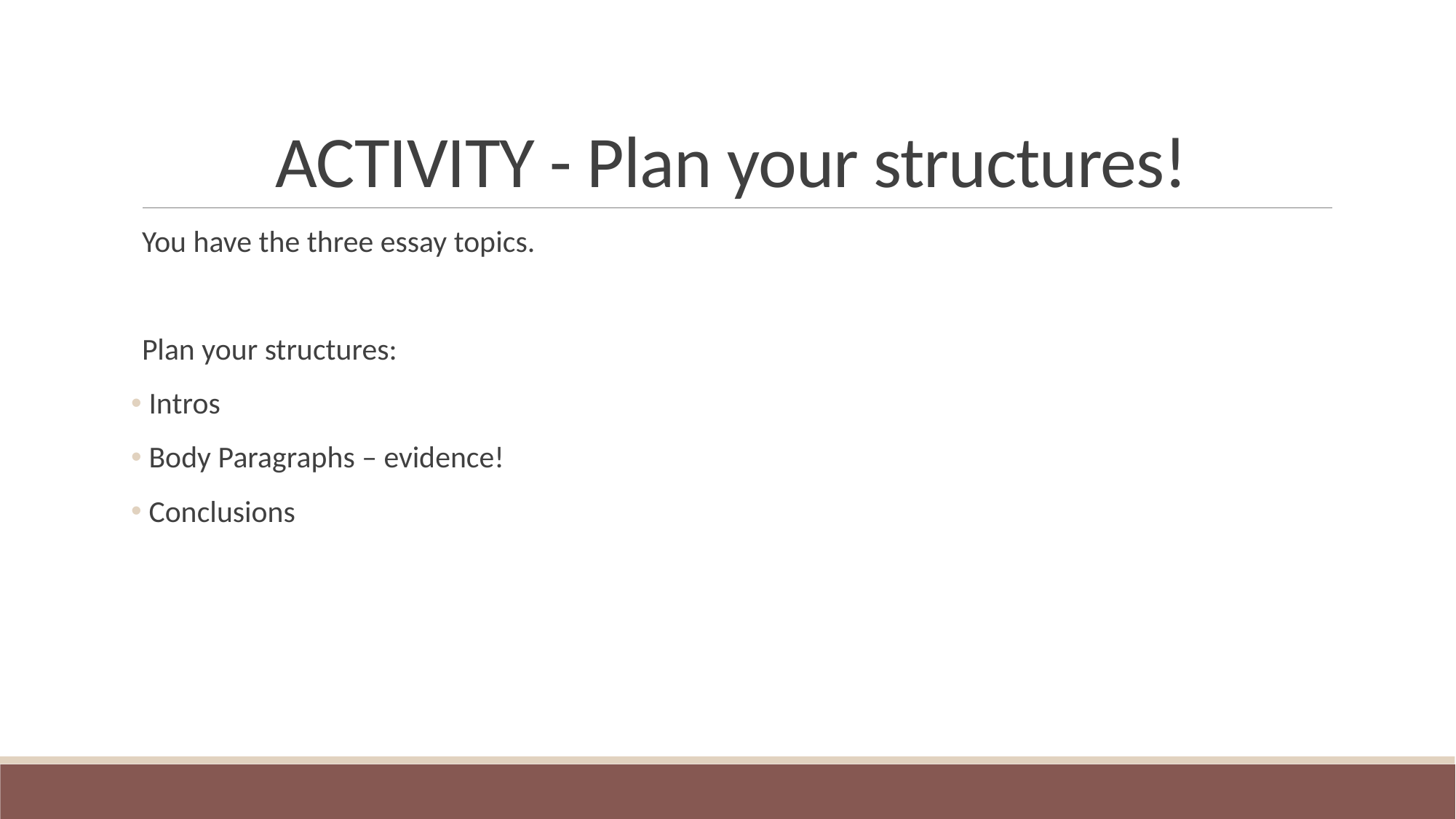

# ACTIVITY - Plan your structures!
You have the three essay topics.

Plan your structures:
 Intros
 Body Paragraphs – evidence!
 Conclusions